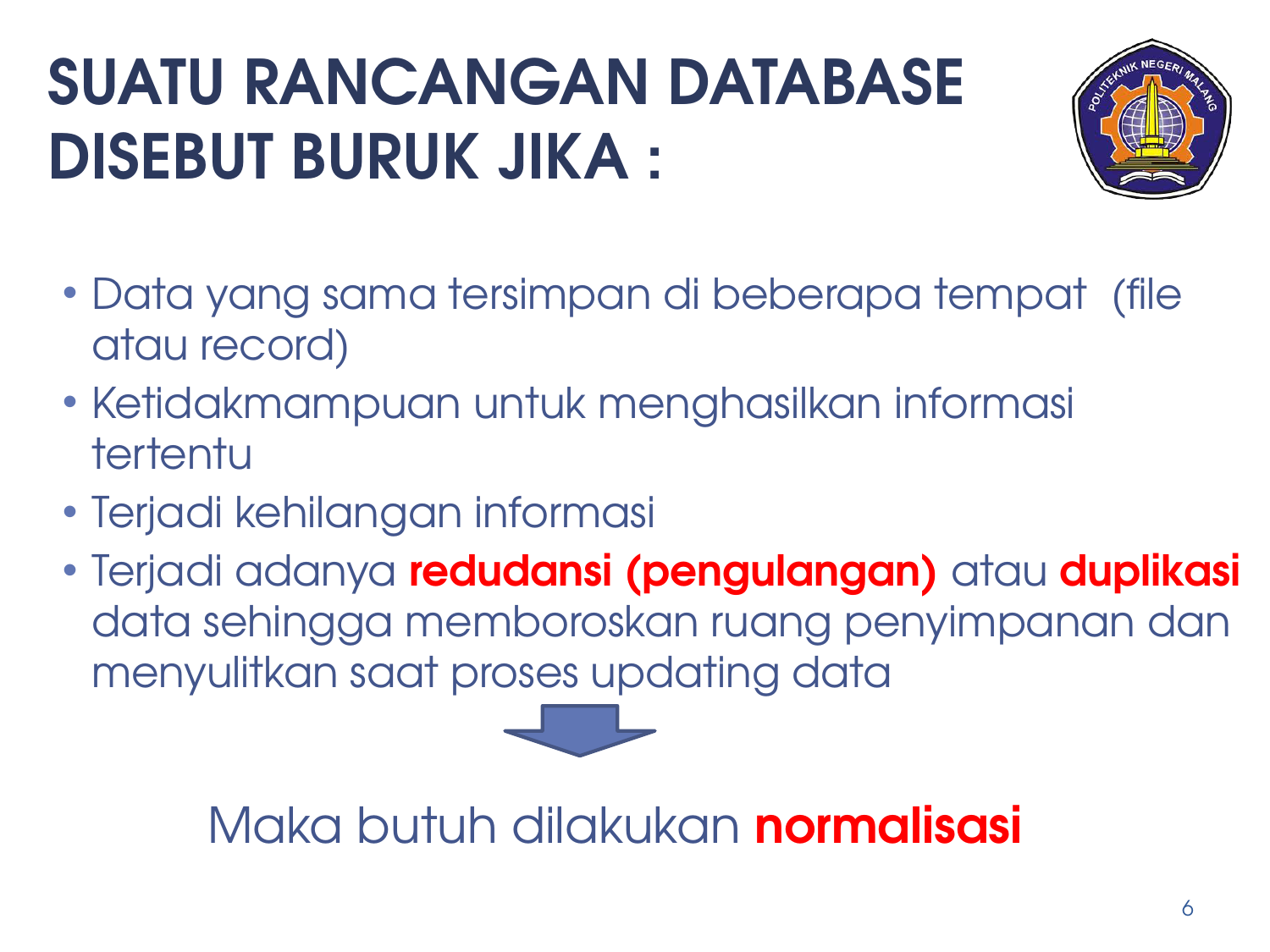

# SUATU RANCANGAN DATABASE DISEBUT BURUK JIKA :
Data yang sama tersimpan di beberapa tempat  (file atau record)
Ketidakmampuan untuk menghasilkan informasi tertentu
Terjadi kehilangan informasi
Terjadi adanya redudansi (pengulangan) atau duplikasi data sehingga memboroskan ruang penyimpanan dan menyulitkan saat proses updating data

Maka butuh dilakukan normalisasi
6